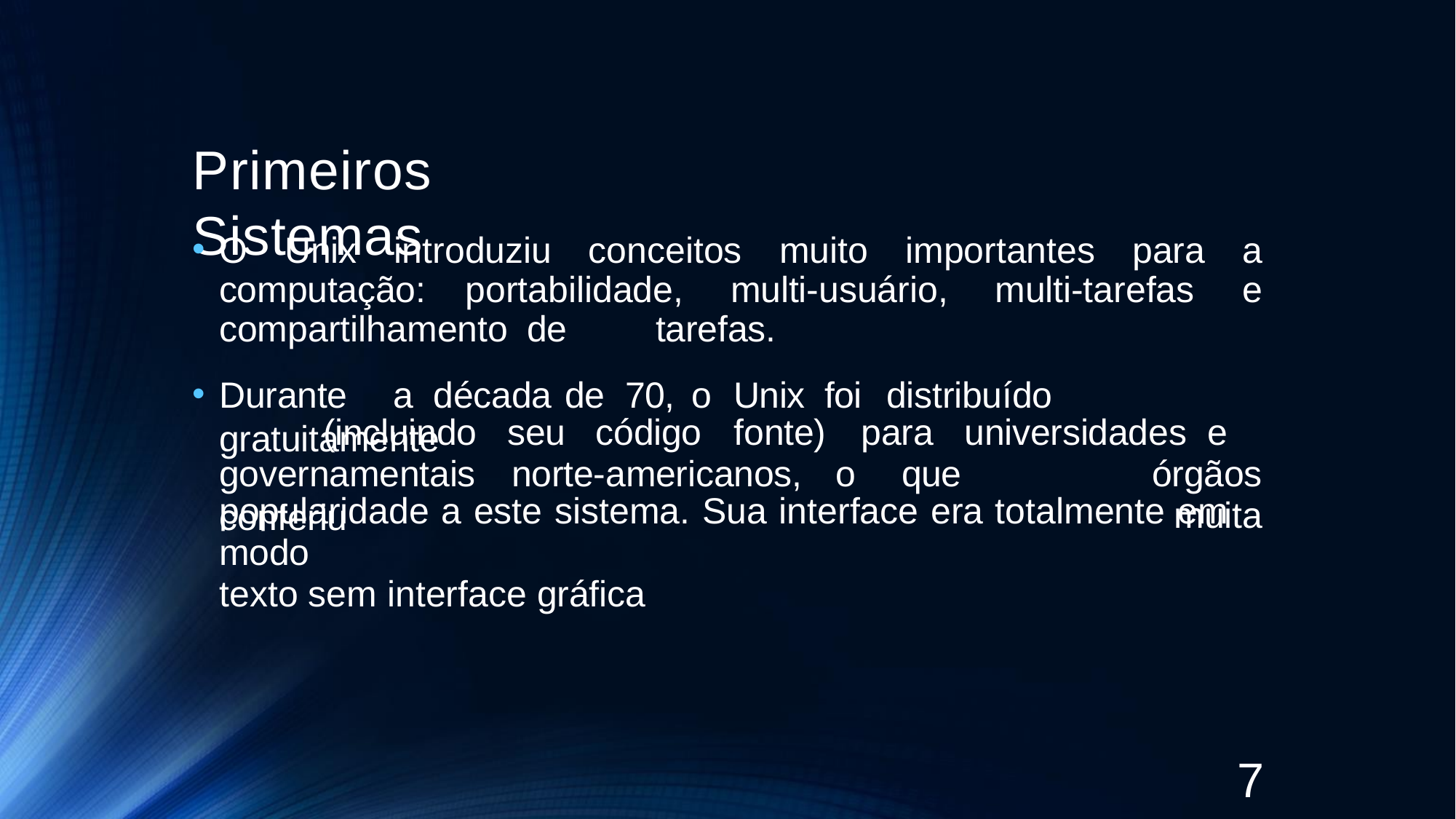

# Primeiros Sistemas
O Unix introduziu conceitos muito importantes para a computação: 	portabilidade, multi-usuário, multi-tarefas e compartilhamento de 	tarefas.
Durante	a	década	de	70,	o	Unix	foi	distribuído	gratuitamente
(incluindo	seu	código	fonte)	para	universidades	e	órgãos
muita
governamentais	norte-americanos,	o	que	conferiu
popularidade a este sistema. Sua interface era totalmente em modo
texto sem interface gráfica
7